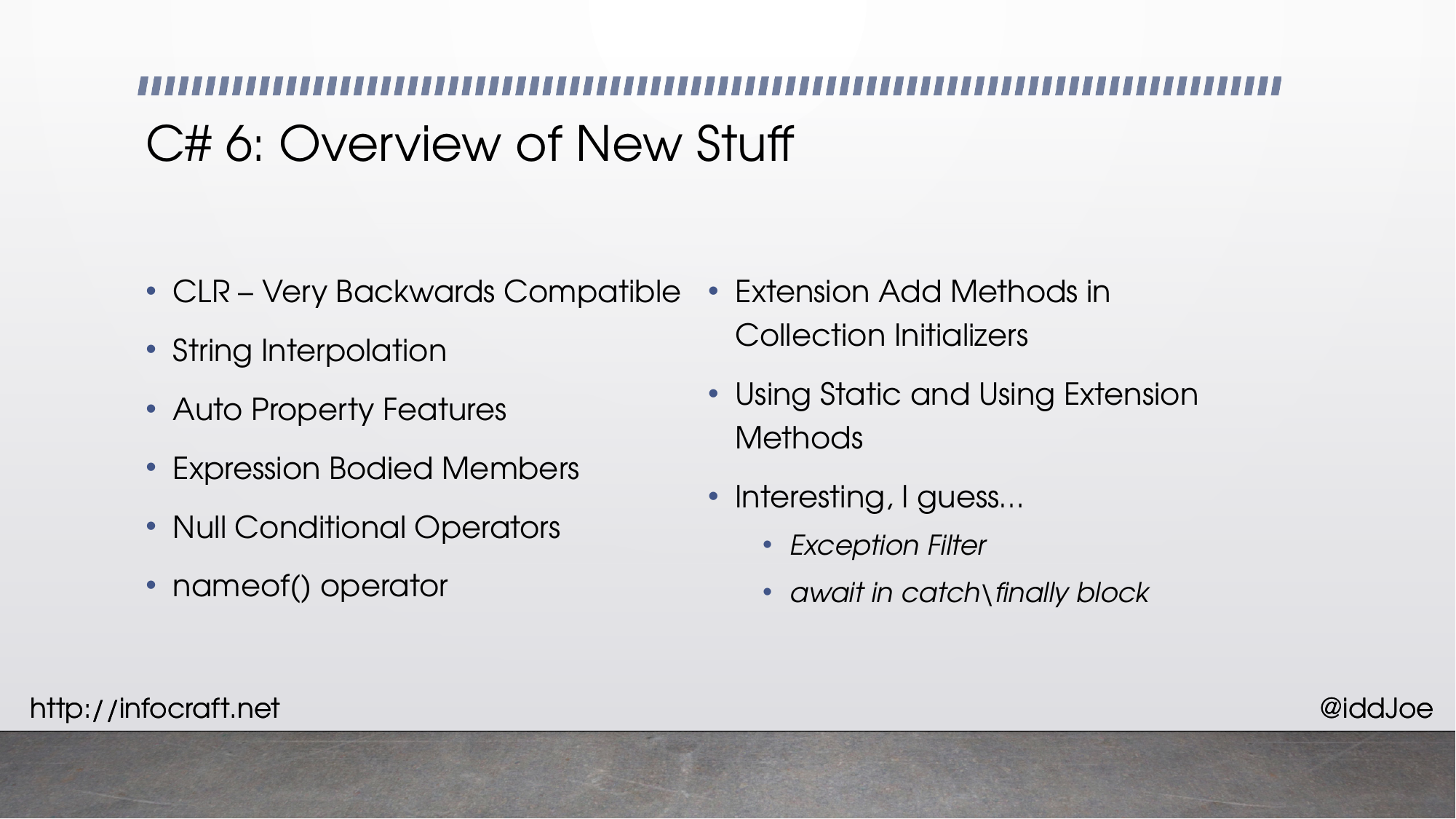

# C# 6: Overview of New Stuff
CLR – Very Backwards Compatible
String Interpolation
Auto Property Features
Expression Bodied Members
Null Conditional Operators
nameof() operator
Extension Add Methods in Collection Initializers
Using Static and Using Extension Methods
Interesting, I guess…
Exception Filter
await in catch\finally block